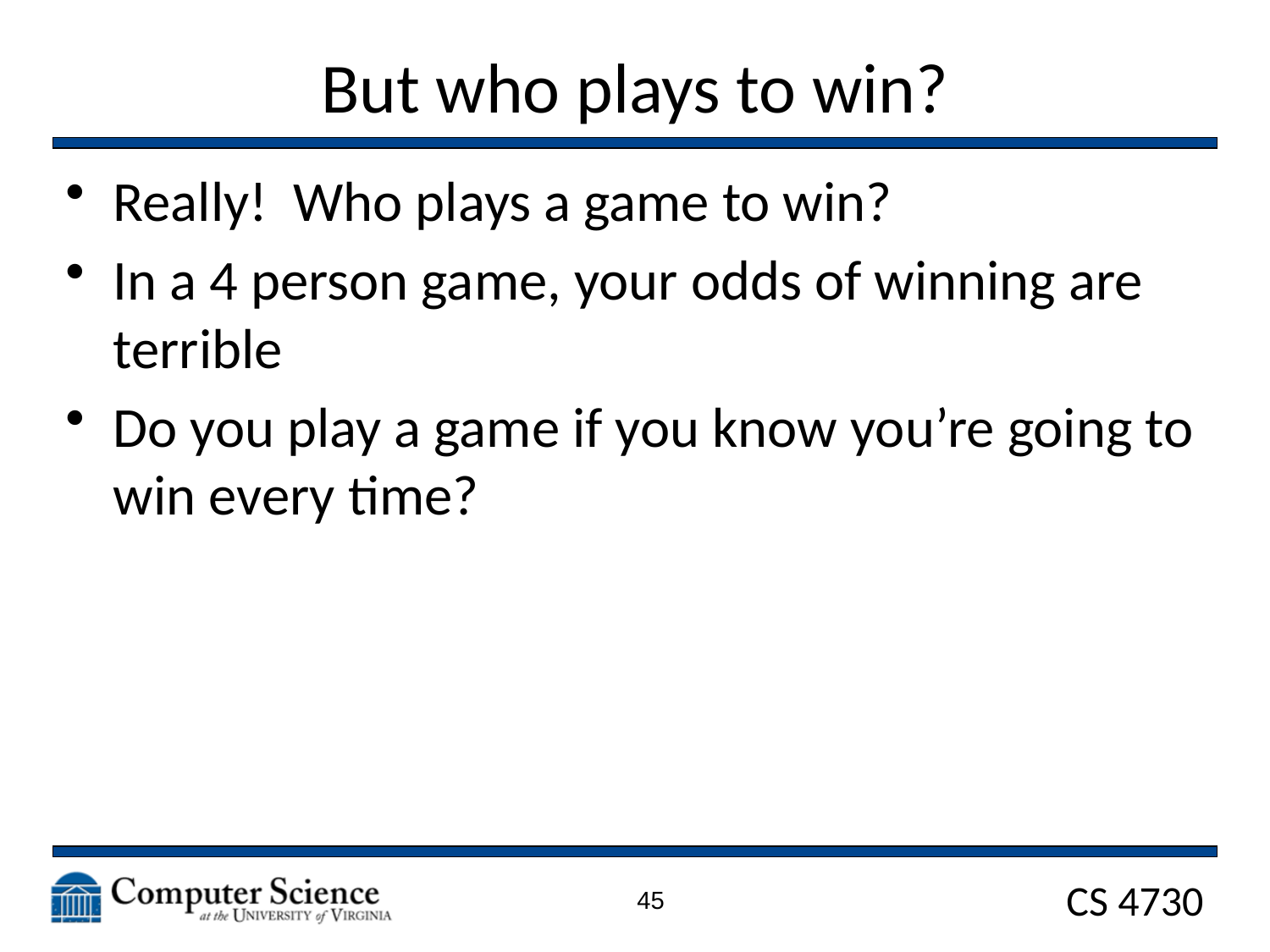

# But who plays to win?
Really!  Who plays a game to win?
In a 4 person game, your odds of winning are terrible
Do you play a game if you know you’re going to win every time?
45